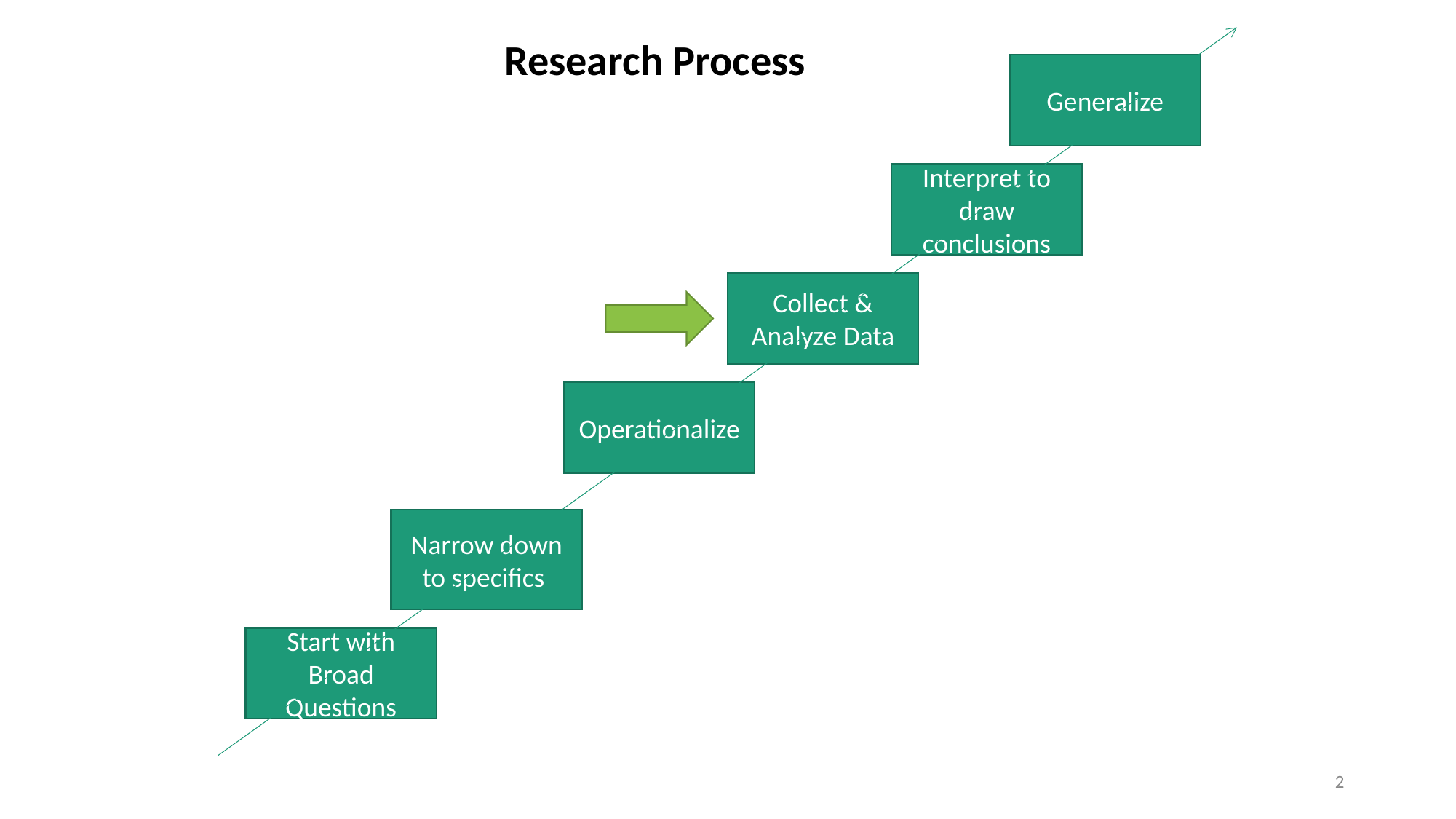

Research Process
Generalize
Interpret to draw conclusions
Collect & Analyze Data

Operationalize
Narrow down to specifics
Start with Broad Questions
2